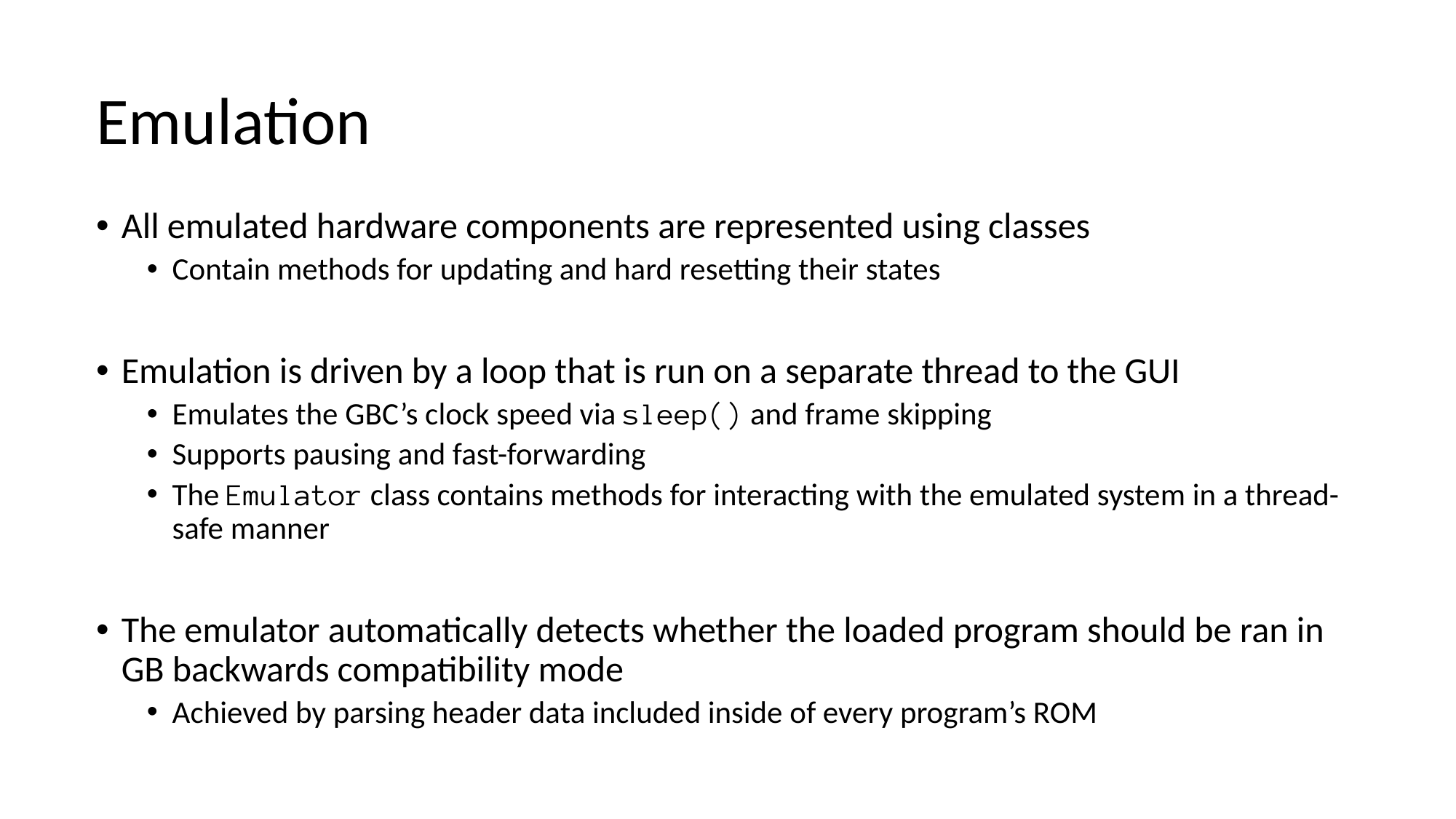

# Emulation
All emulated hardware components are represented using classes
Contain methods for updating and hard resetting their states

Emulation is driven by a loop that is run on a separate thread to the GUI
Emulates the GBC’s clock speed via sleep() and frame skipping
Supports pausing and fast-forwarding
The Emulator class contains methods for interacting with the emulated system in a thread-safe manner

The emulator automatically detects whether the loaded program should be ran in GB backwards compatibility mode
Achieved by parsing header data included inside of every program’s ROM